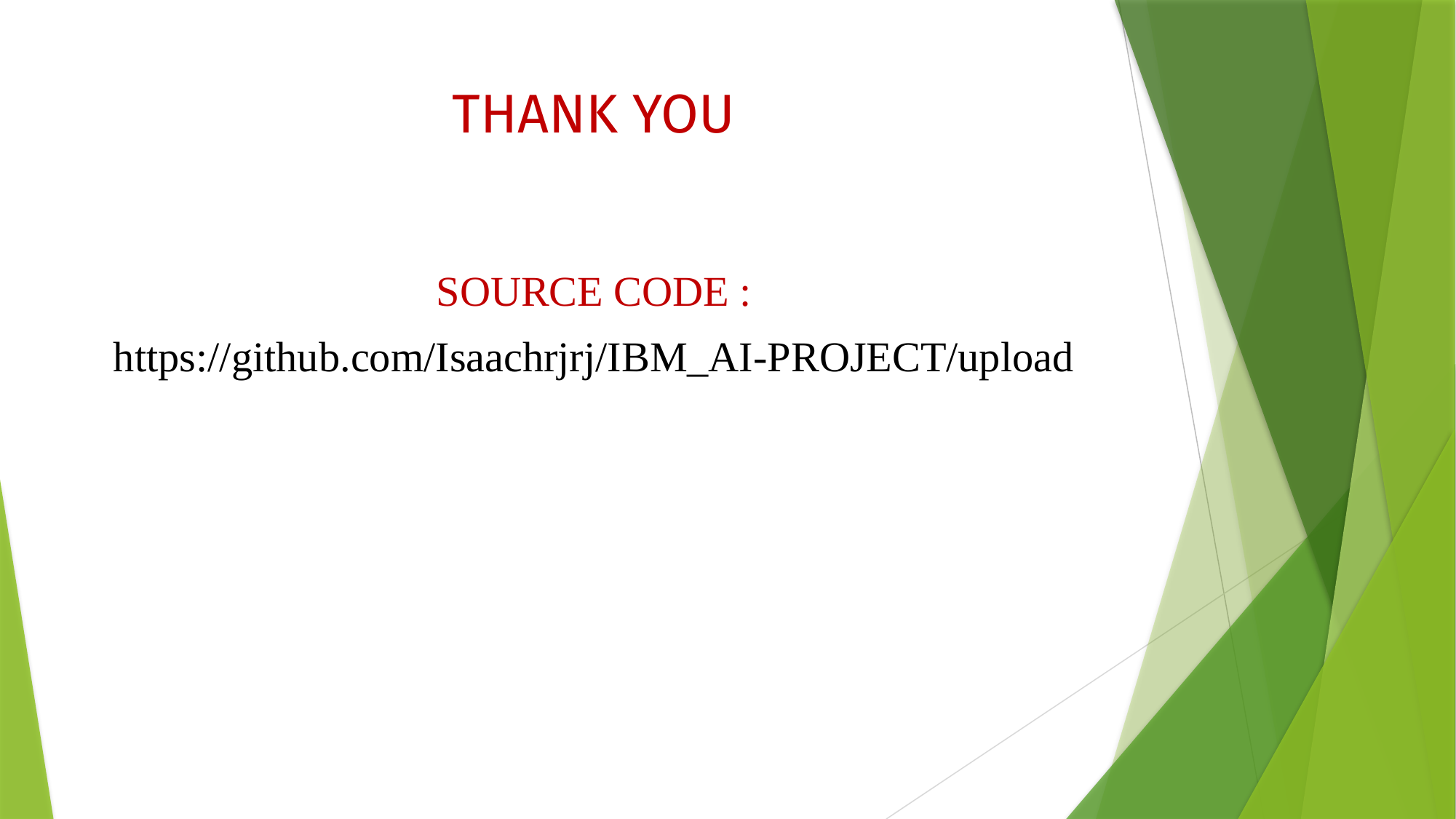

# THANK YOU
SOURCE CODE :
https://github.com/Isaachrjrj/IBM_AI-PROJECT/upload